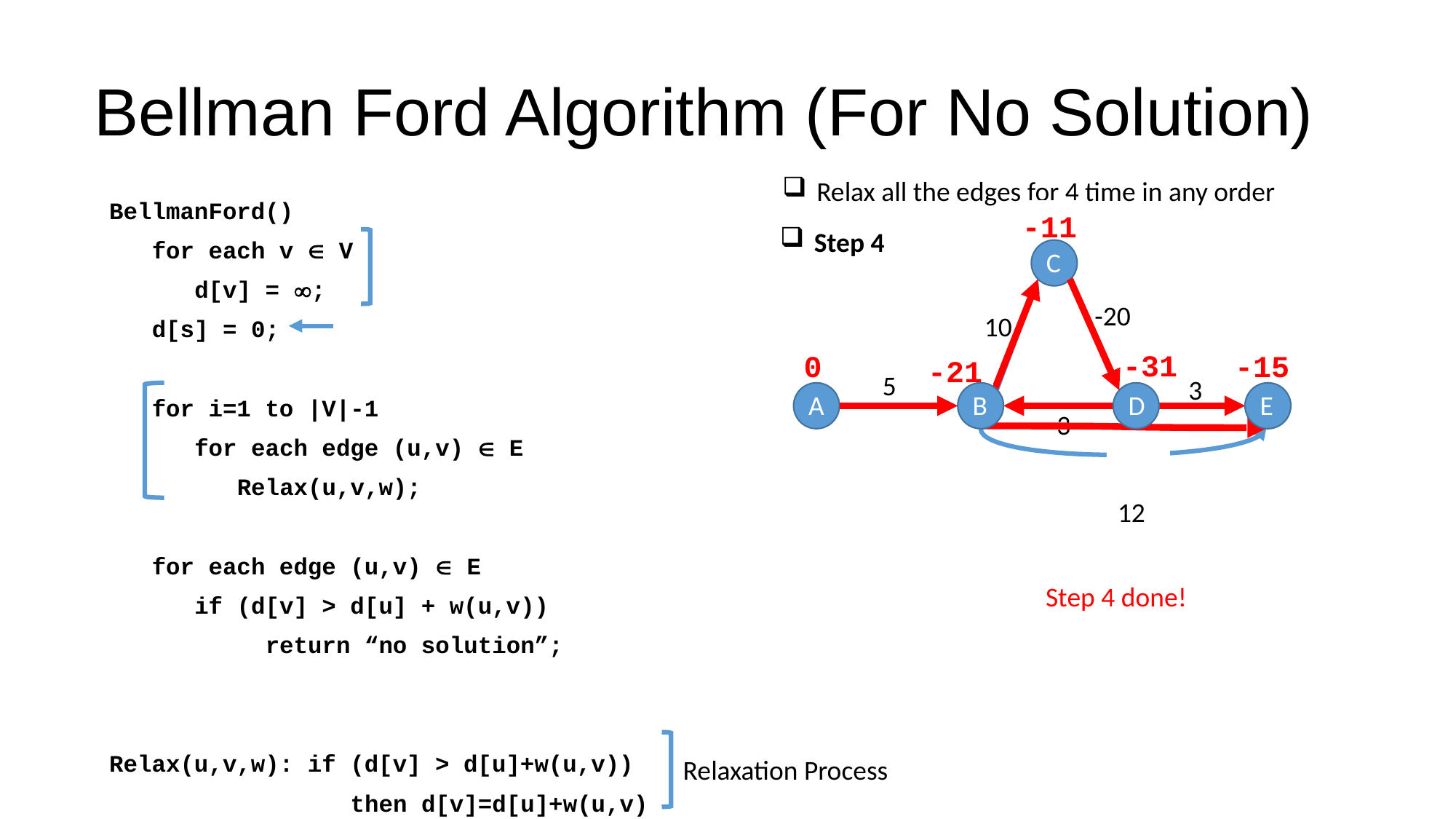

# Bellman Ford Algorithm (For No Solution)
Relax all the edges for 4 time in any order
BellmanFord()
   for each v ∈ V
      d[v] = ∞;
   d[s] = 0;

   for i=1 to |V|-1
      for each edge (u,v) ∈ E
         Relax(u,v,w);

   for each edge (u,v) ∈ E
      if (d[v] > d[u] + w(u,v))
           return “no solution”;

Relax(u,v,w): if (d[v] > d[u]+w(u,v))
                 then d[v]=d[u]+w(u,v)

15
2
∞
-11
Step 4

No!

C
-20
10
∞
∞
-18
-31
-15
0
4
∞
-5
-8
-2
-21
5
∞
5
3
No!

A

D

E

B
No!

-3
Relax
No!
No!

12

Step 4 done!

Relaxation Process